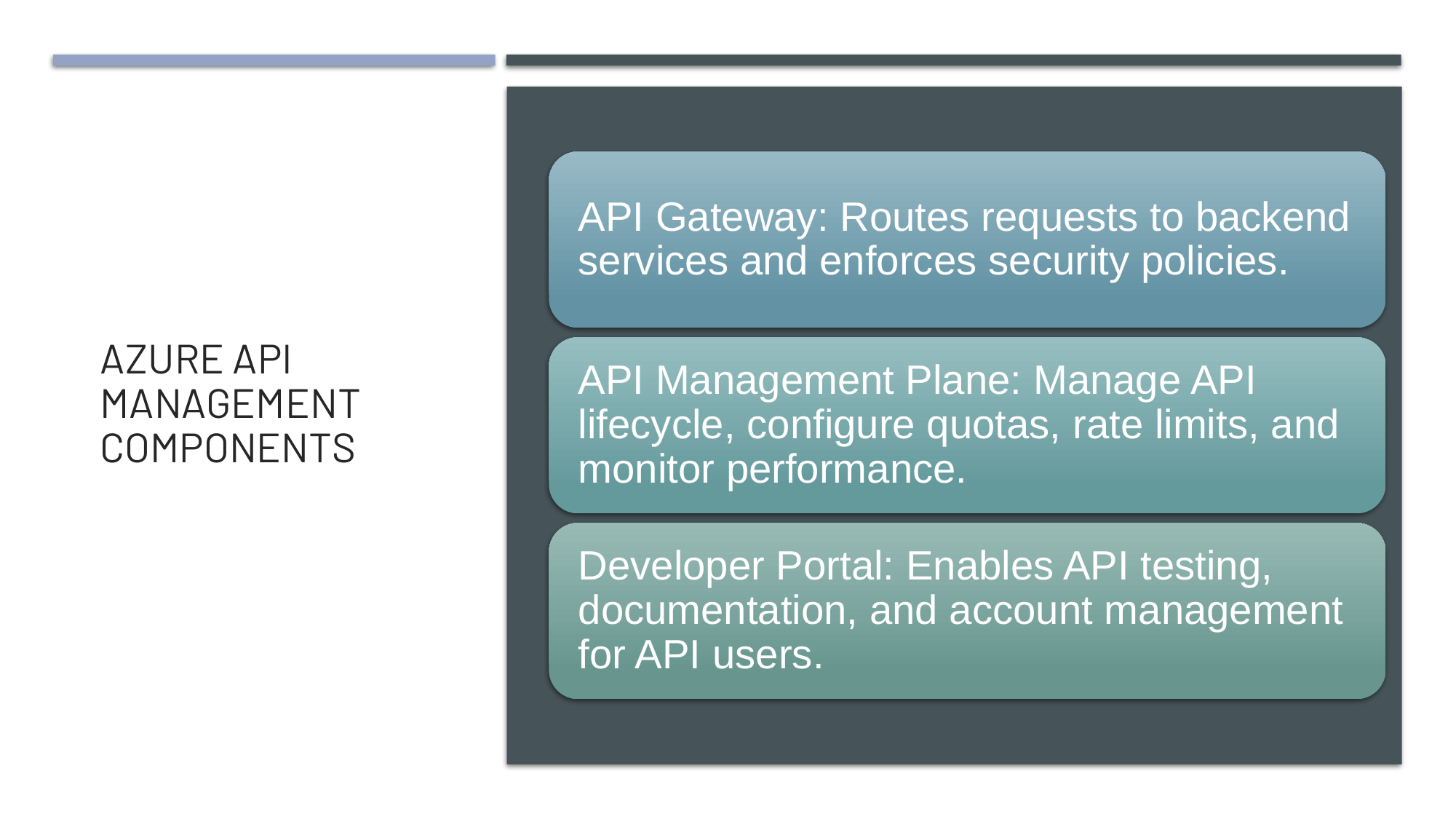

# Azure API Management Components
API Gateway: Routes requests to backend services and enforces security policies.
API Management Plane: Manage API lifecycle, configure quotas, rate limits, and monitor performance.
Developer Portal: Enables API testing, documentation, and account management for API users.